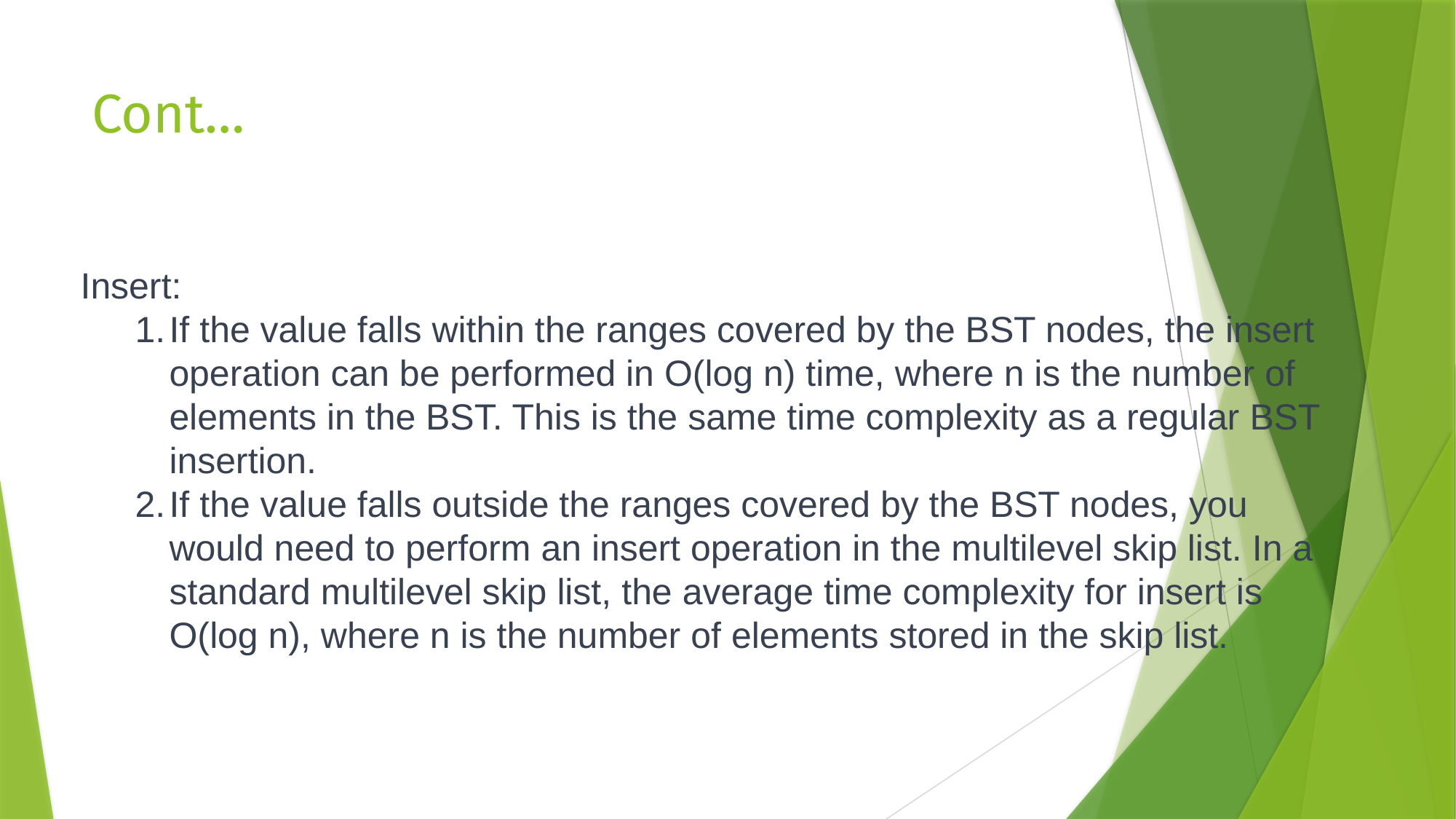

# Cont…
Insert:
If the value falls within the ranges covered by the BST nodes, the insert operation can be performed in O(log n) time, where n is the number of elements in the BST. This is the same time complexity as a regular BST insertion.
If the value falls outside the ranges covered by the BST nodes, you would need to perform an insert operation in the multilevel skip list. In a standard multilevel skip list, the average time complexity for insert is O(log n), where n is the number of elements stored in the skip list.